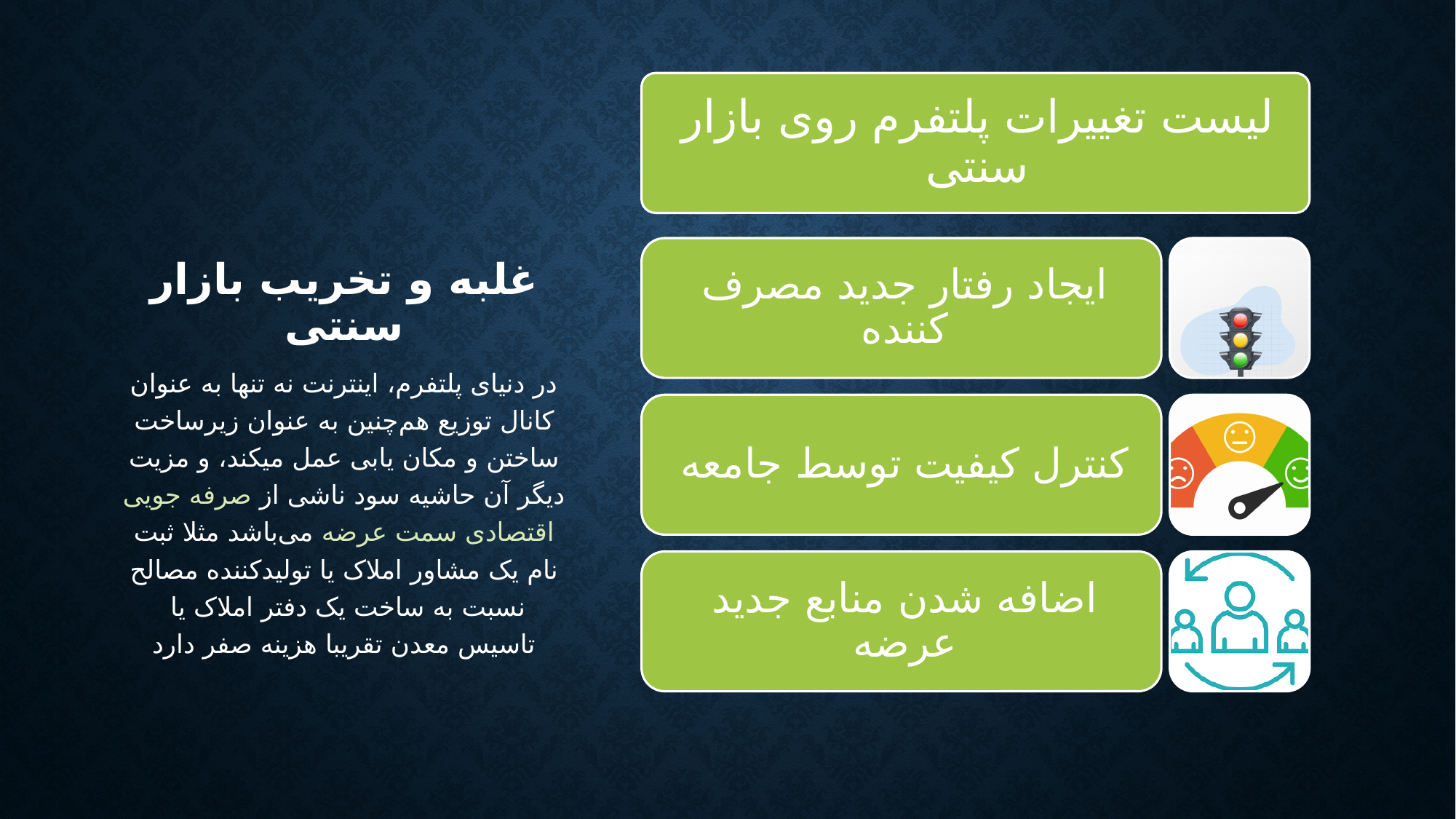

# غلبه و تخریب بازار سنتی
لیست تغییرات پلتفرم روی بازار سنتی
ایجاد رفتار جدید مصرف کننده
کنترل کیفیت توسط جامعه
اضافه شدن منابع جدید عرضه
در دنیای پلتفرم، اینترنت نه تنها به عنوان کانال توزیع هم‌چنین به عنوان زیرساخت ساختن و ‌مکان یابی عمل میکند، و مزیت دیگر آن حاشیه سود ناشی از صرفه جویی اقتصادی سمت عرضه می‌باشد مثلا ثبت نام یک مشاور املاک یا تولیدکننده مصالح نسبت به ساخت یک دفتر املاک یا  تاسیس معدن تقریبا هزینه صفر دارد